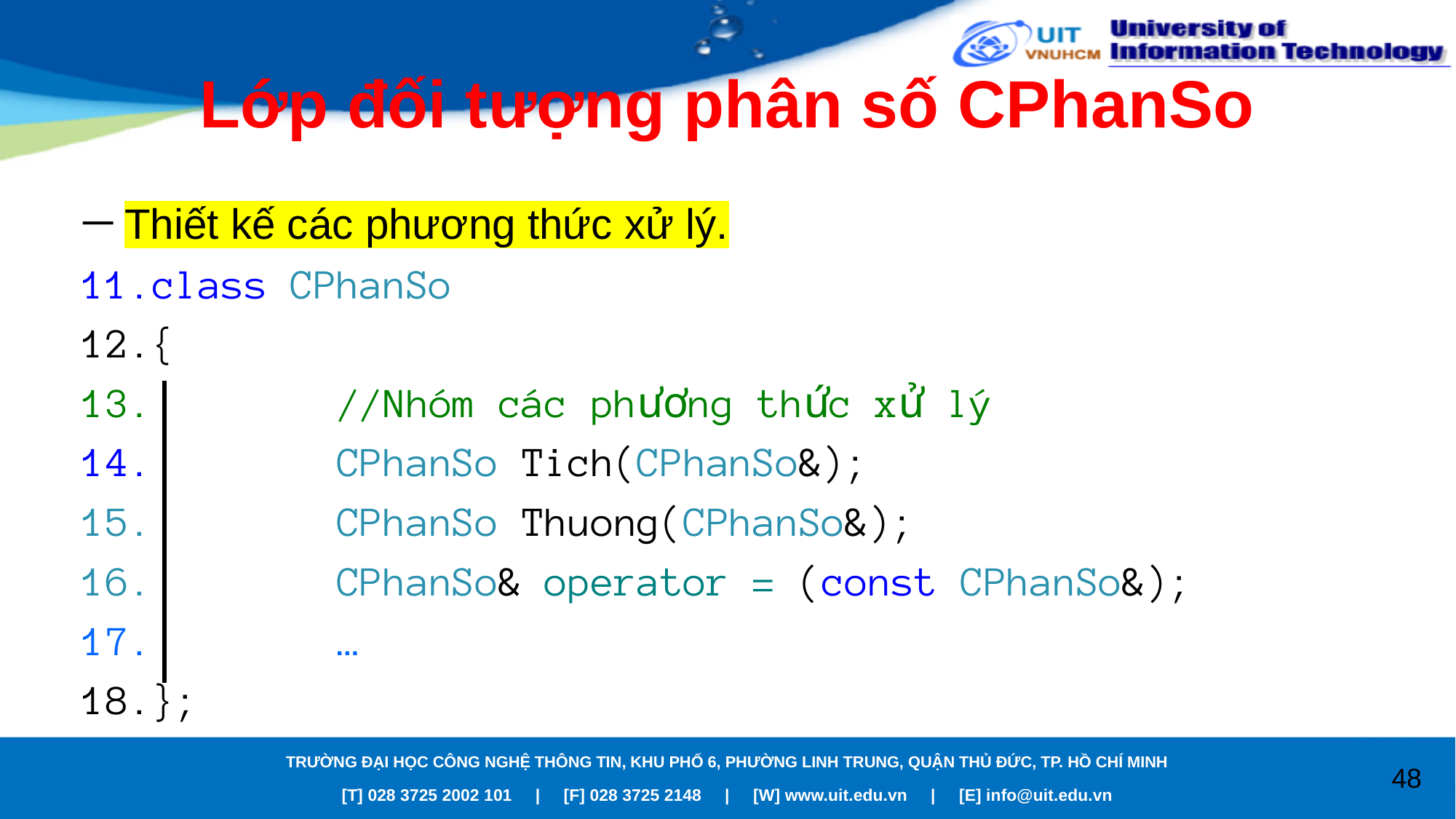

# Lớp đối tượng phân số CPhanSo
Thiết kế các phương thức xử lý.
class CPhanSo
{
        //Nhóm các phương thức xử lý
        CPhanSo Tich(CPhanSo&);
        CPhanSo Thuong(CPhanSo&);
        CPhanSo& operator = (const CPhanSo&);
        …
};